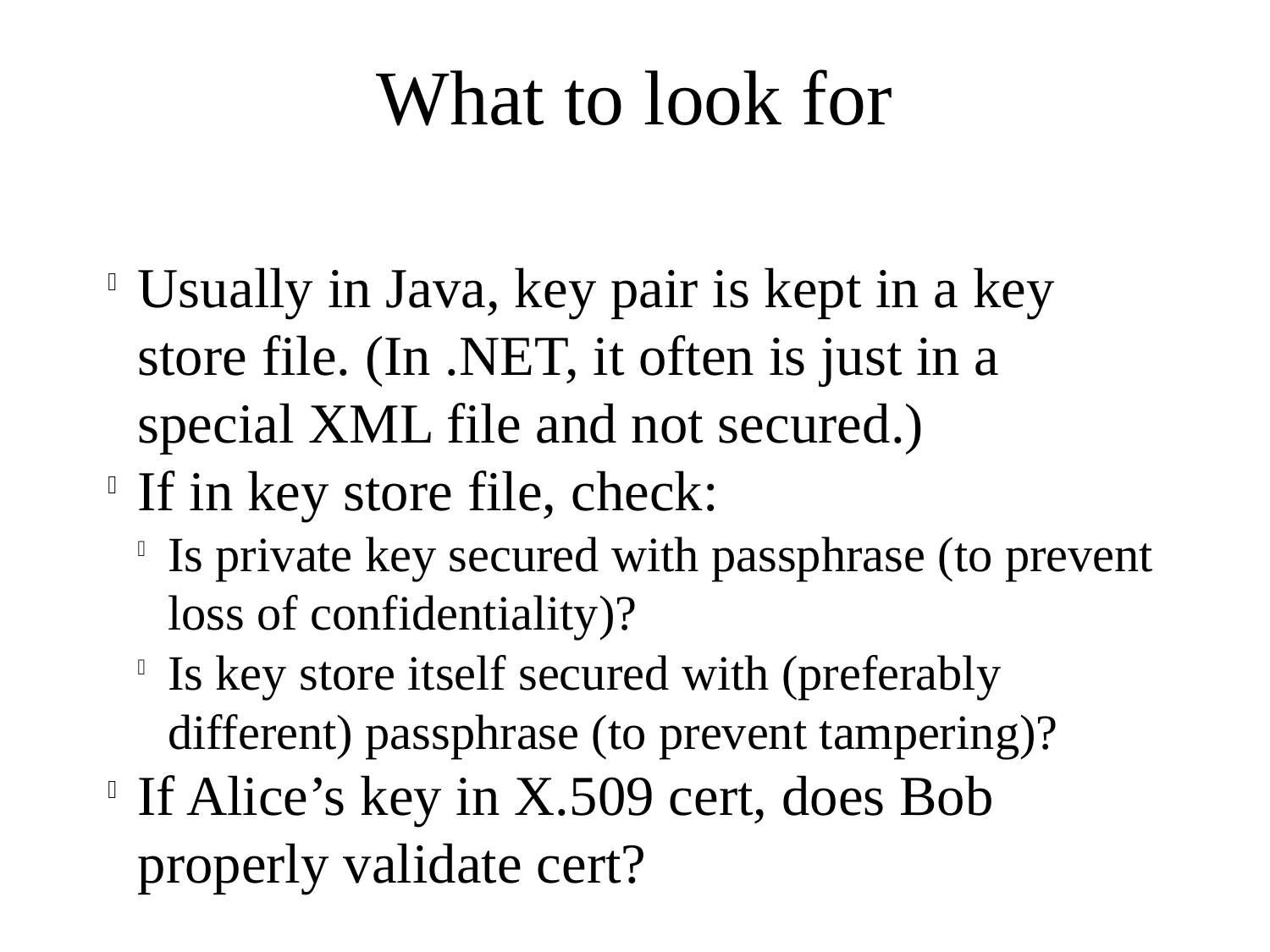

What to look for
Usually in Java, key pair is kept in a key store file. (In .NET, it often is just in a special XML file and not secured.)
If in key store file, check:
Is private key secured with passphrase (to prevent loss of confidentiality)?
Is key store itself secured with (preferably different) passphrase (to prevent tampering)?
If Alice’s key in X.509 cert, does Bob properly validate cert?